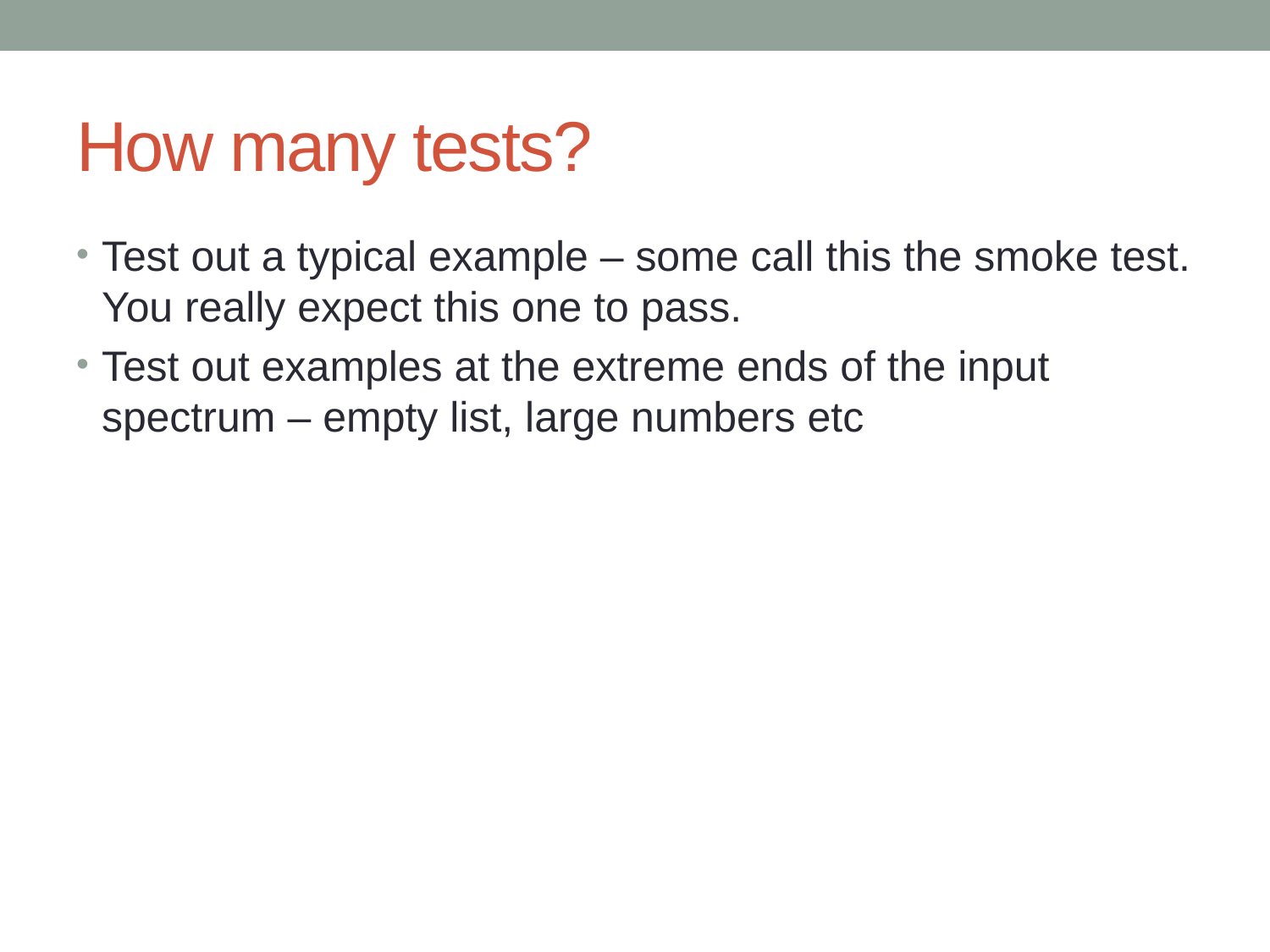

# How many tests?
Test out a typical example – some call this the smoke test. You really expect this one to pass.
Test out examples at the extreme ends of the input spectrum – empty list, large numbers etc